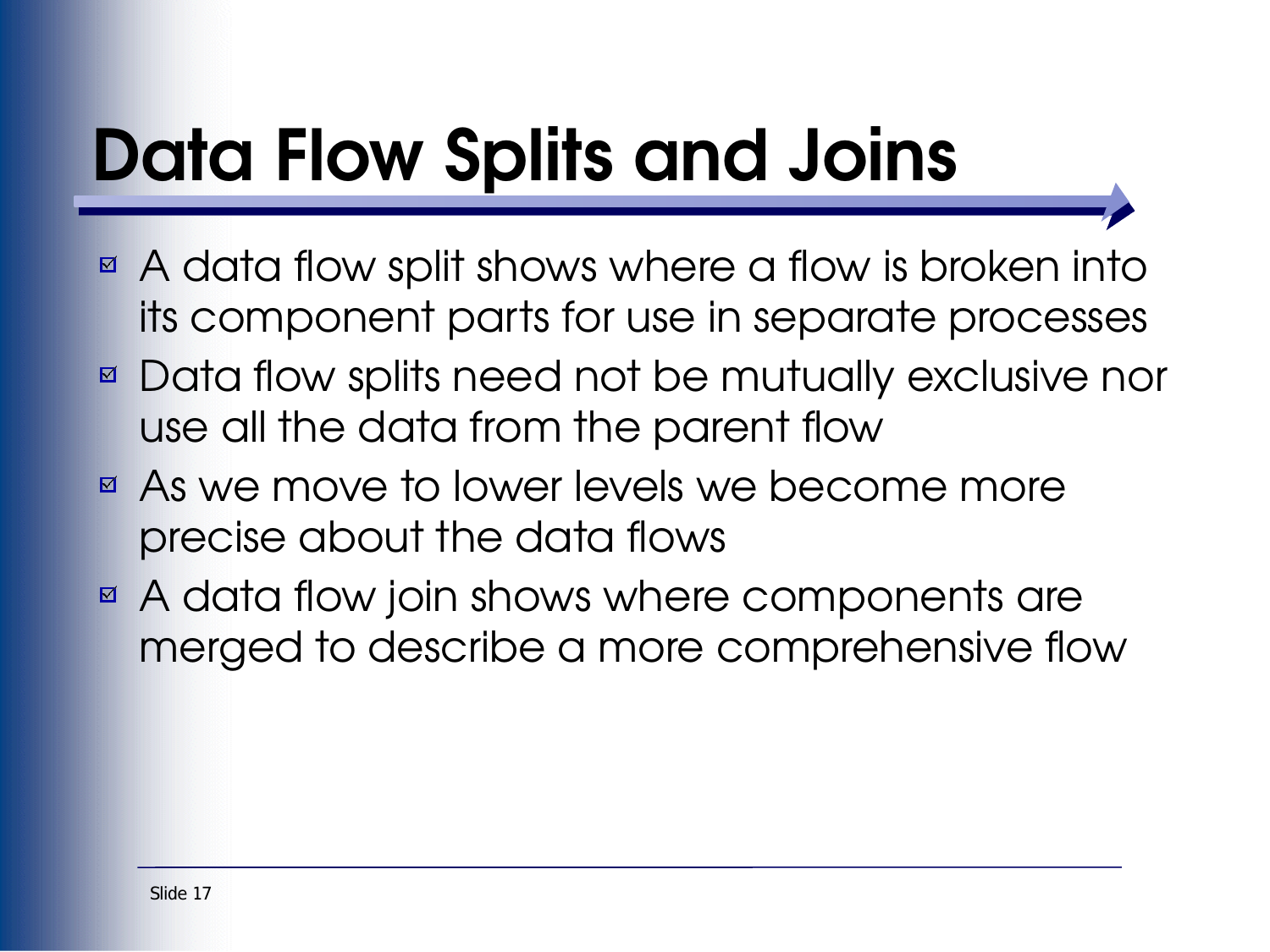

A data flow split shows where a flow is broken into its component parts for use in separate processes
Data flow splits need not be mutually exclusive nor use all the data from the parent flow
As we move to lower levels we become more precise about the data flows
A data flow join shows where components are merged to describe a more comprehensive flow
# Data Flow Splits and Joins
Slide 17